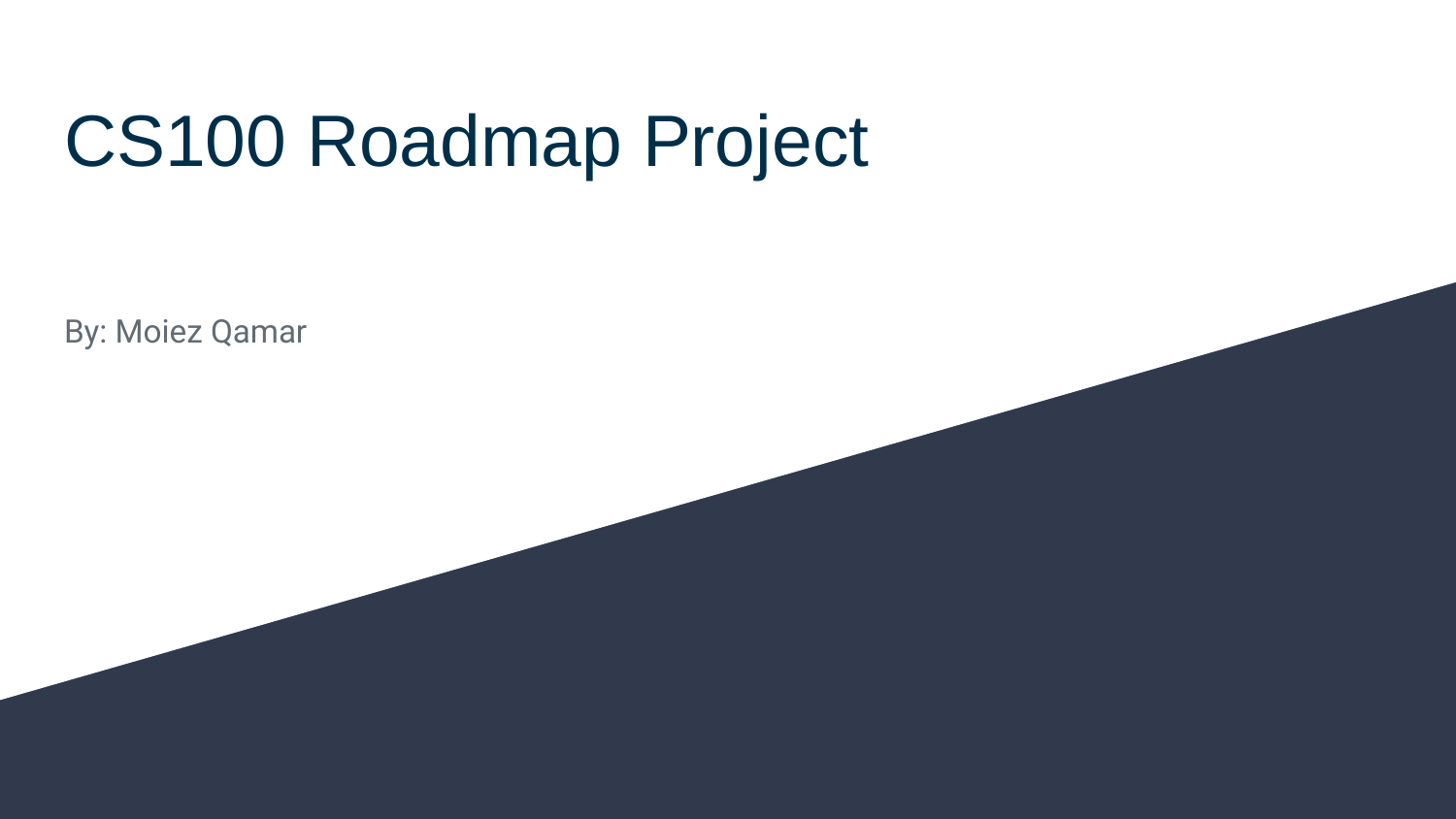

# CS100 Roadmap Project
By: Moiez Qamar